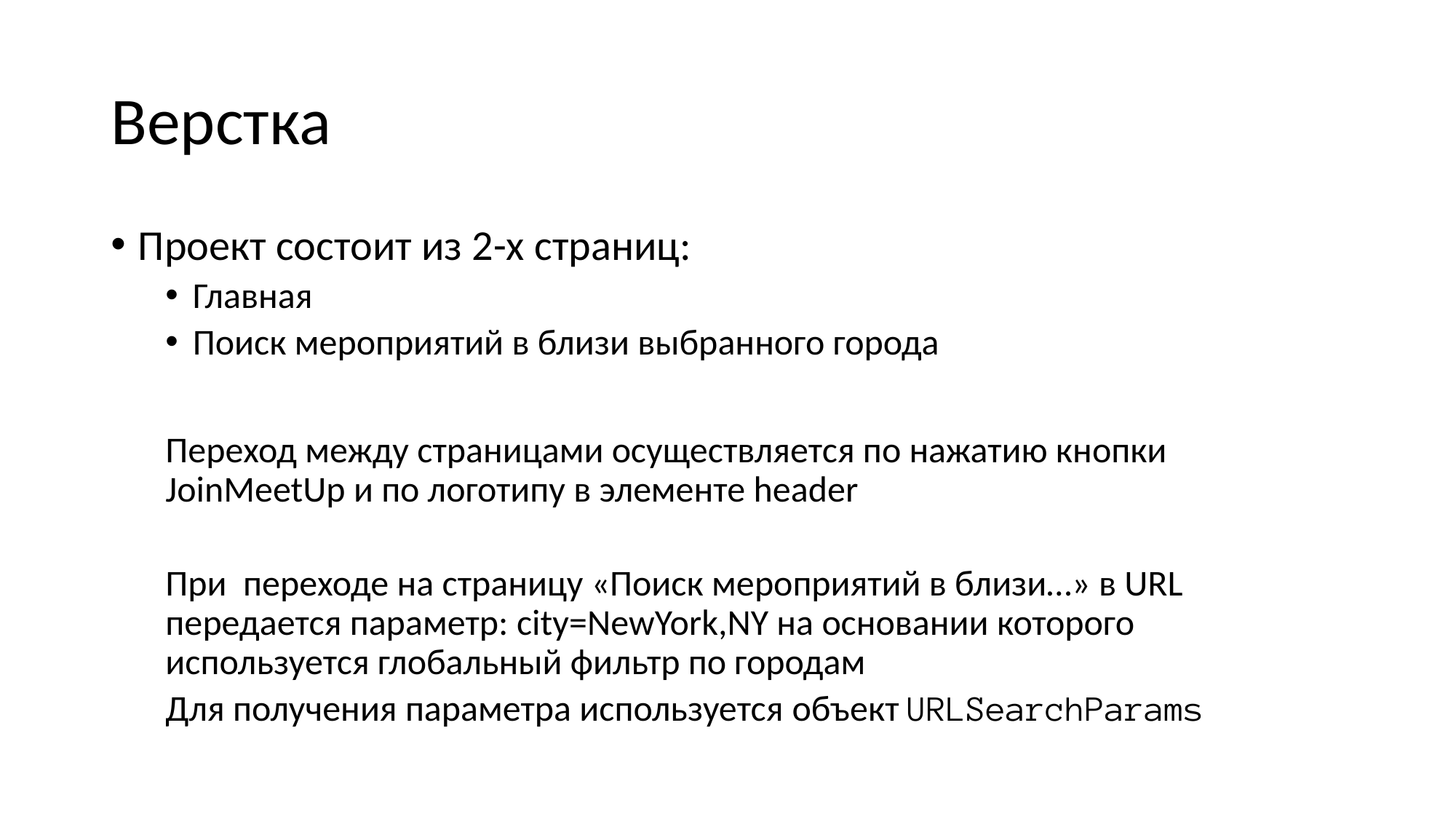

# Верстка
Проект состоит из 2-х страниц:
Главная
Поиск мероприятий в близи выбранного города

Переход между страницами осуществляется по нажатию кнопки  JoinMeetUp и по логотипу в элементе header

При  переходе на страницу «Поиск мероприятий в близи…» в URL передается параметр: city=NewYork,NY на основании которого используется глобальный фильтр по городам
Для получения параметра используется объект URLSearchParams